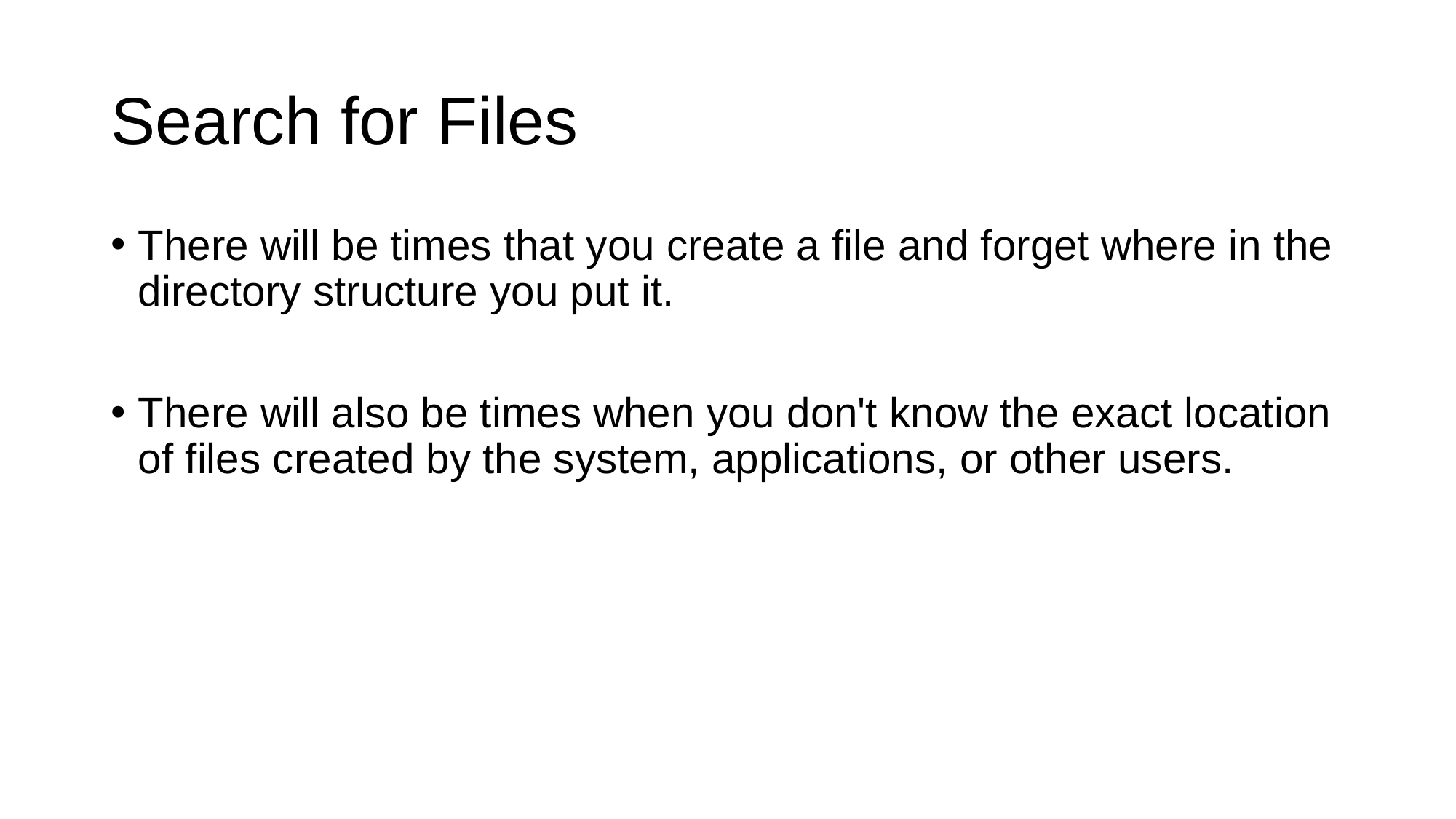

# Search for Files
There will be times that you create a file and forget where in the directory structure you put it.

There will also be times when you don't know the exact location of files created by the system, applications, or other users.